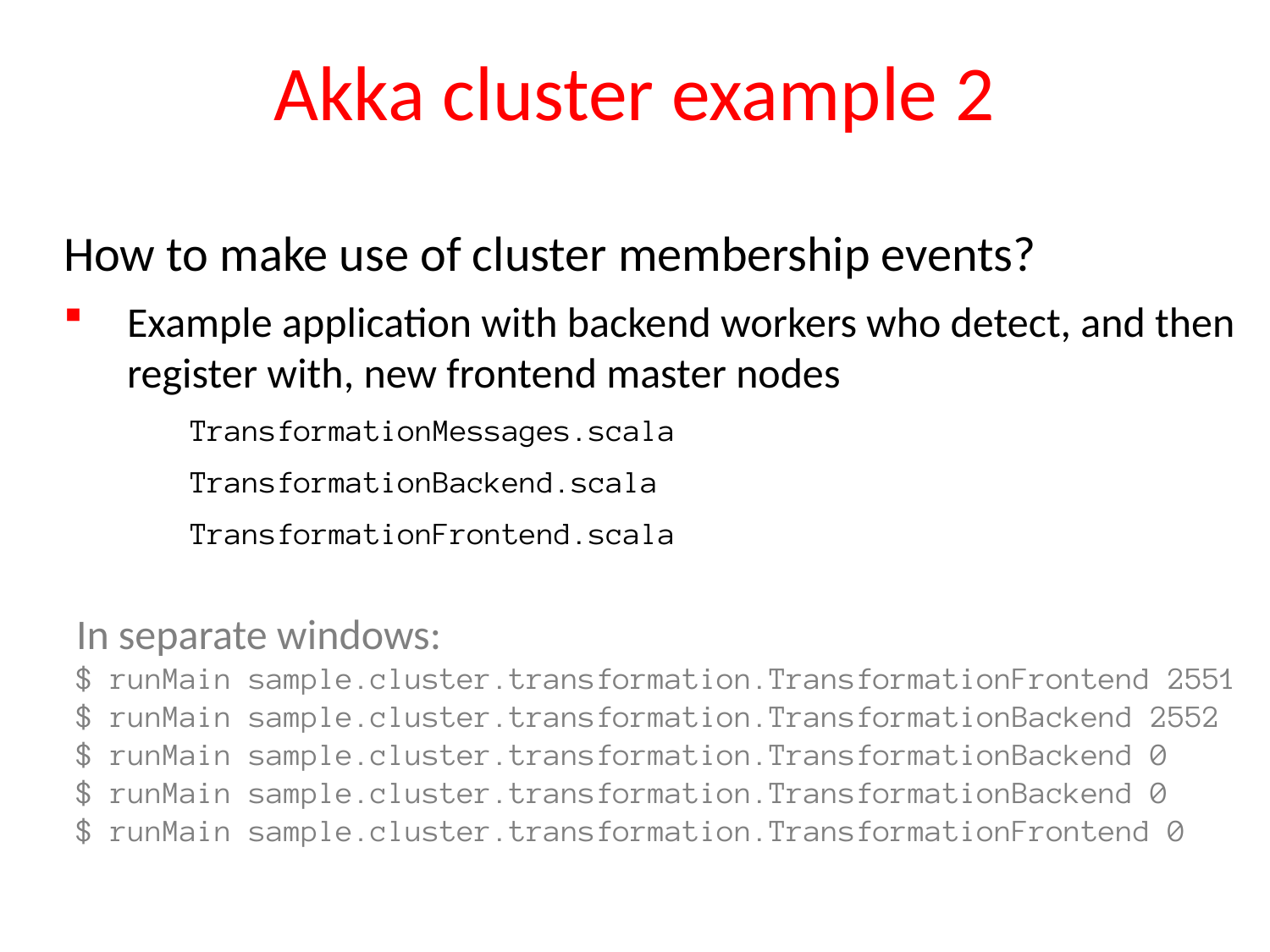

# Akka cluster example 2
How to make use of cluster membership events?
Example application with backend workers who detect, and then register with, new frontend master nodes
	TransformationMessages.scala
	TransformationBackend.scala
	TransformationFrontend.scala

In separate windows:
$ runMain sample.cluster.transformation.TransformationFrontend 2551
$ runMain sample.cluster.transformation.TransformationBackend 2552
$ runMain sample.cluster.transformation.TransformationBackend 0
$ runMain sample.cluster.transformation.TransformationBackend 0
$ runMain sample.cluster.transformation.TransformationFrontend 0